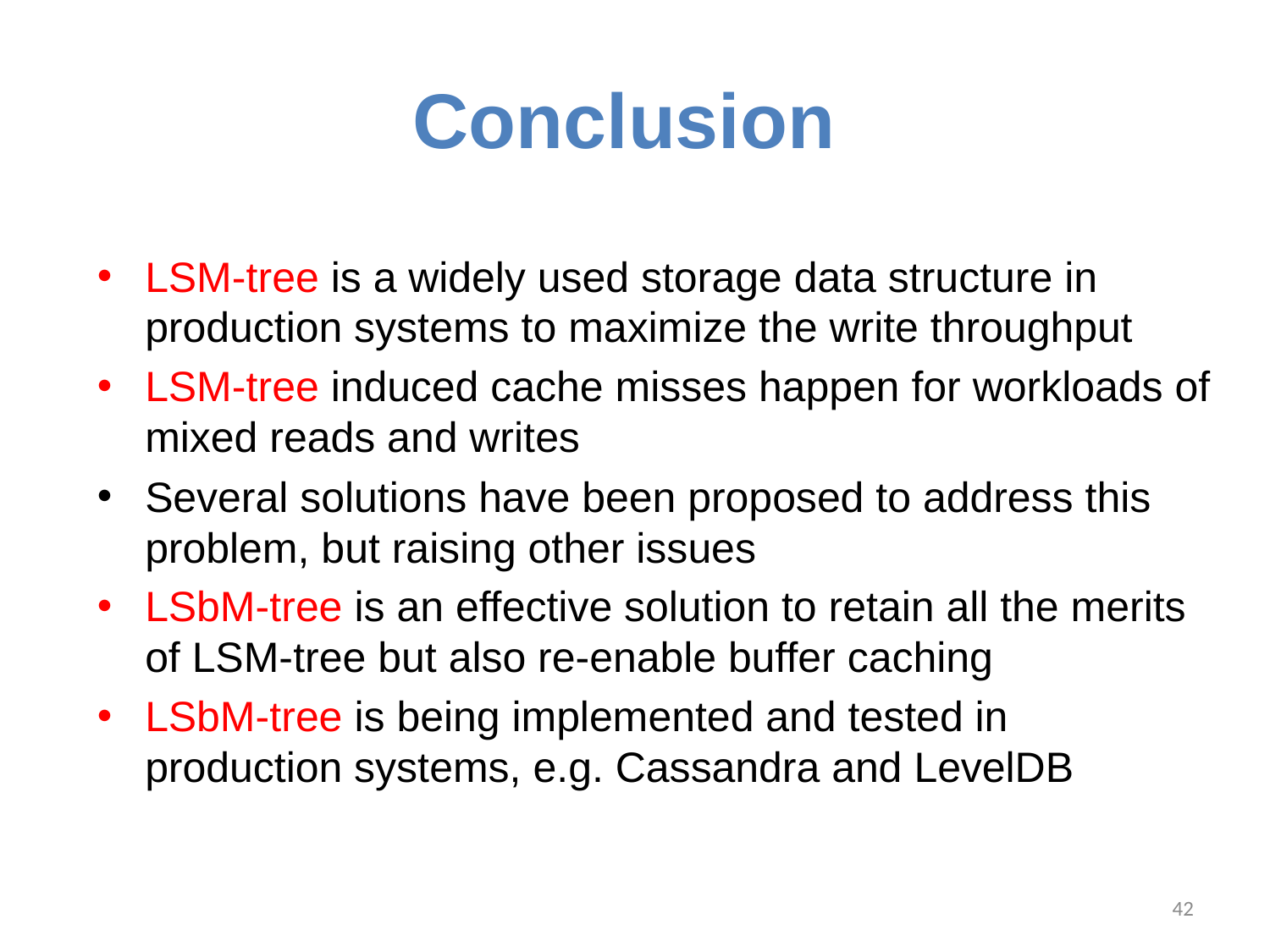

# Conclusion

LSM-tree is a widely used storage data structure in production systems to maximize the write throughput
LSM-tree induced cache misses happen for workloads of mixed reads and writes
Several solutions have been proposed to address this problem, but raising other issues
LSbM-tree is an effective solution to retain all the merits of LSM-tree but also re-enable buffer caching
LSbM-tree is being implemented and tested in production systems, e.g. Cassandra and LevelDB
42